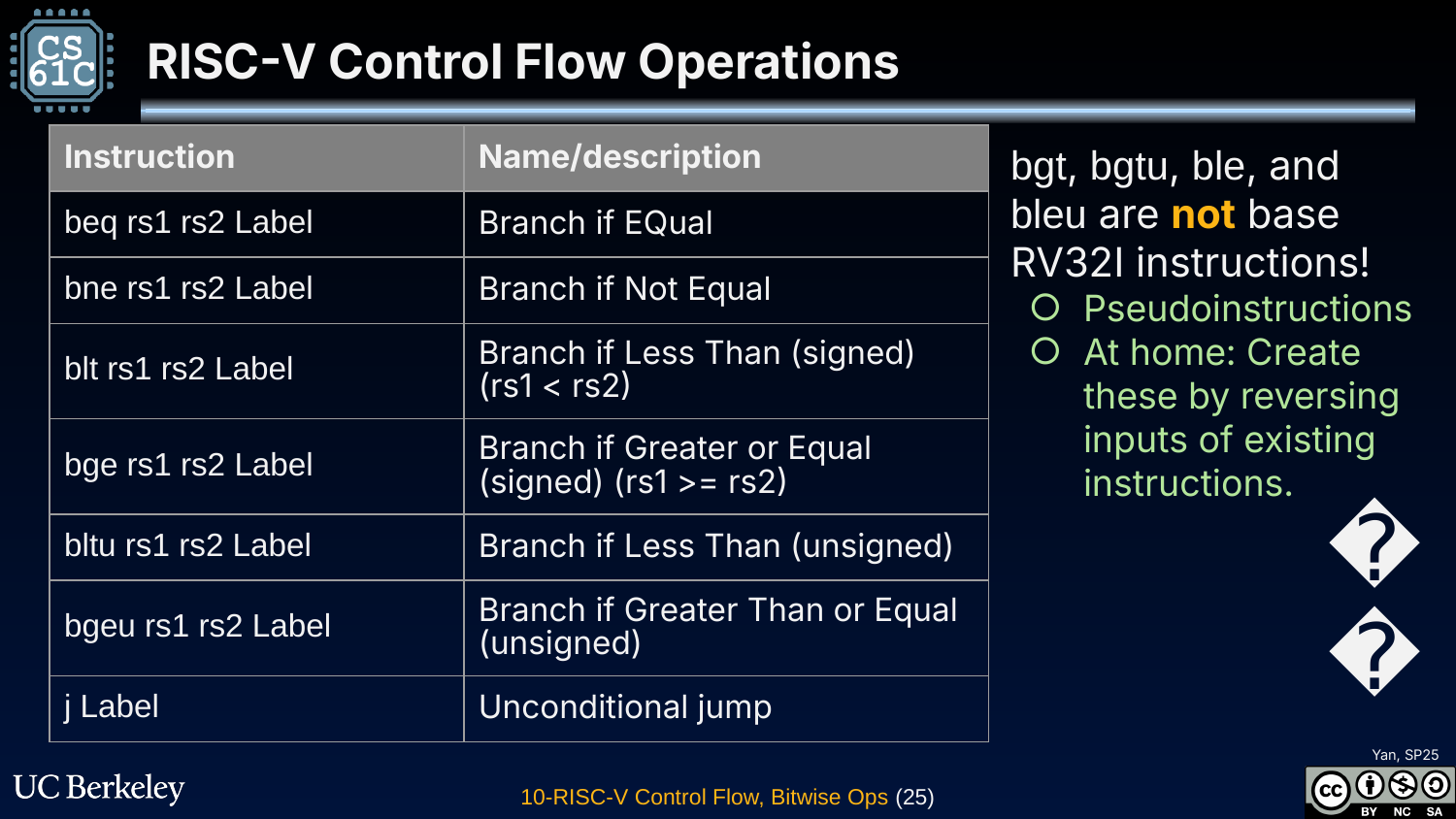

# RISC-V Control Flow Operations
| Instruction | Name/description |
| --- | --- |
| beq rs1 rs2 Label | Branch if EQual |
| bne rs1 rs2 Label | Branch if Not Equal |
| blt rs1 rs2 Label | Branch if Less Than (signed) (rs1 < rs2) |
| bge rs1 rs2 Label | Branch if Greater or Equal (signed) (rs1 >= rs2) |
| bltu rs1 rs2 Label | Branch if Less Than (unsigned) |
| bgeu rs1 rs2 Label | Branch if Greater Than or Equal (unsigned) |
| j Label | Unconditional jump |
bgt, bgtu, ble, and bleu are not base RV32I instructions!
Pseudoinstructions
At home: Create these by reversing inputs of existing instructions.
🏡